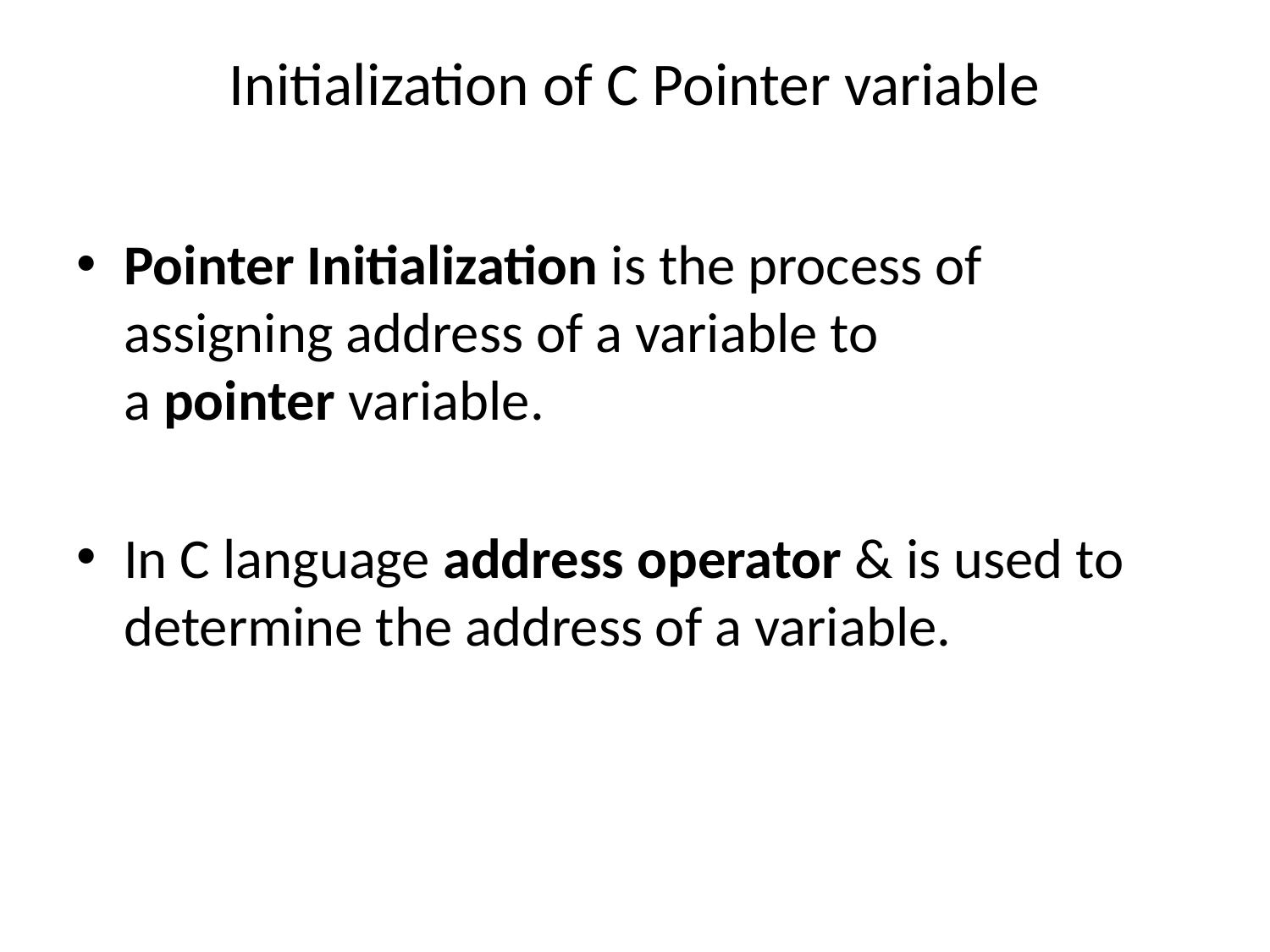

# Initialization of C Pointer variable
Pointer Initialization is the process of assigning address of a variable to a pointer variable.

In C language address operator & is used to determine the address of a variable.